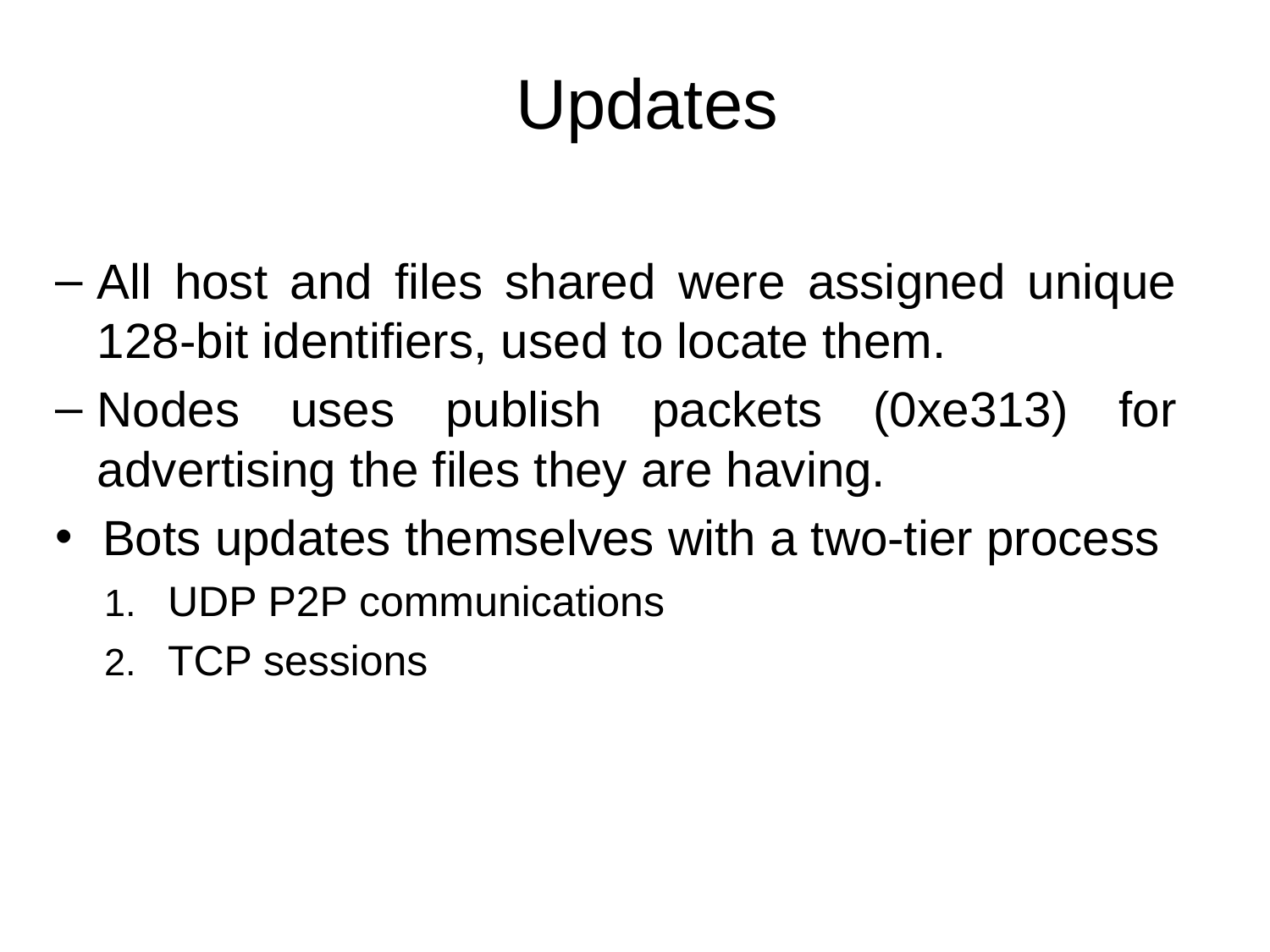

# Updates
All host and files shared were assigned unique 128-bit identifiers, used to locate them.
Nodes uses publish packets (0xe313) for advertising the files they are having.
Bots updates themselves with a two-tier process
UDP P2P communications
TCP sessions